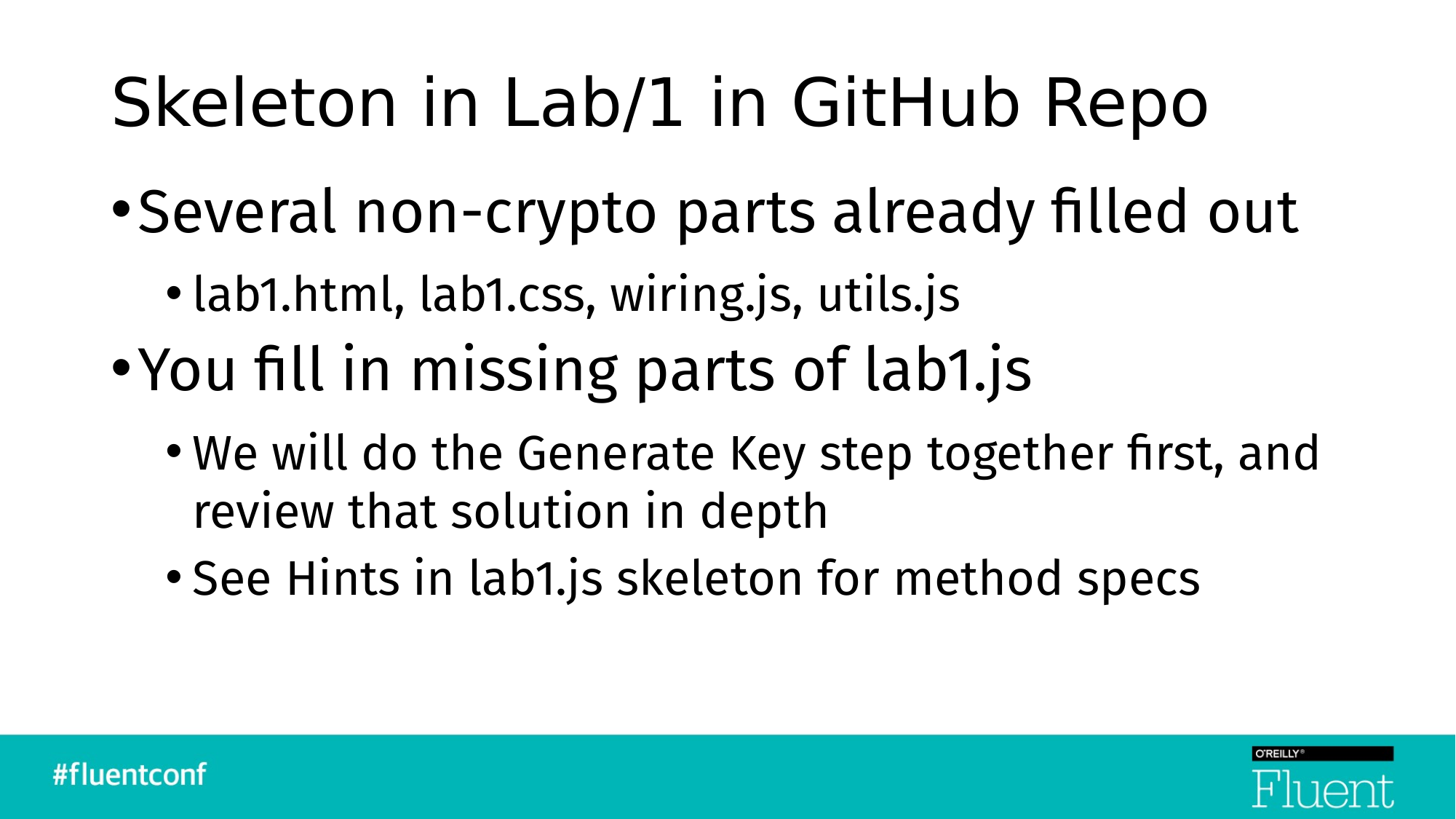

# Skeleton in Lab/1 in GitHub Repo
Several non-crypto parts already filled out
lab1.html, lab1.css, wiring.js, utils.js
You fill in missing parts of lab1.js
We will do the Generate Key step together first, and review that solution in depth
See Hints in lab1.js skeleton for method specs